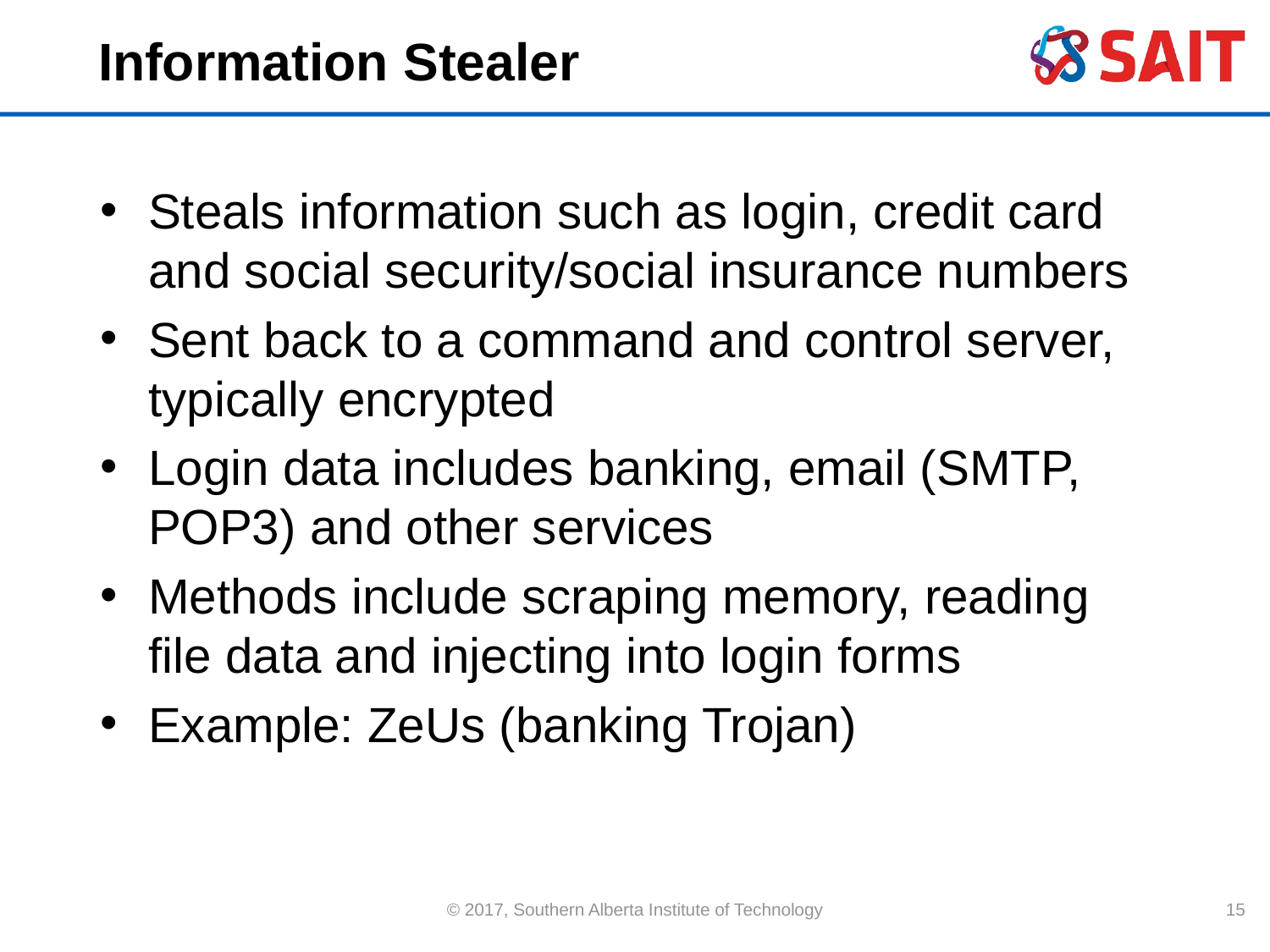

# Information Stealer
Steals information such as login, credit card and social security/social insurance numbers
Sent back to a command and control server, typically encrypted
Login data includes banking, email (SMTP, POP3) and other services
Methods include scraping memory, reading file data and injecting into login forms
Example: ZeUs (banking Trojan)